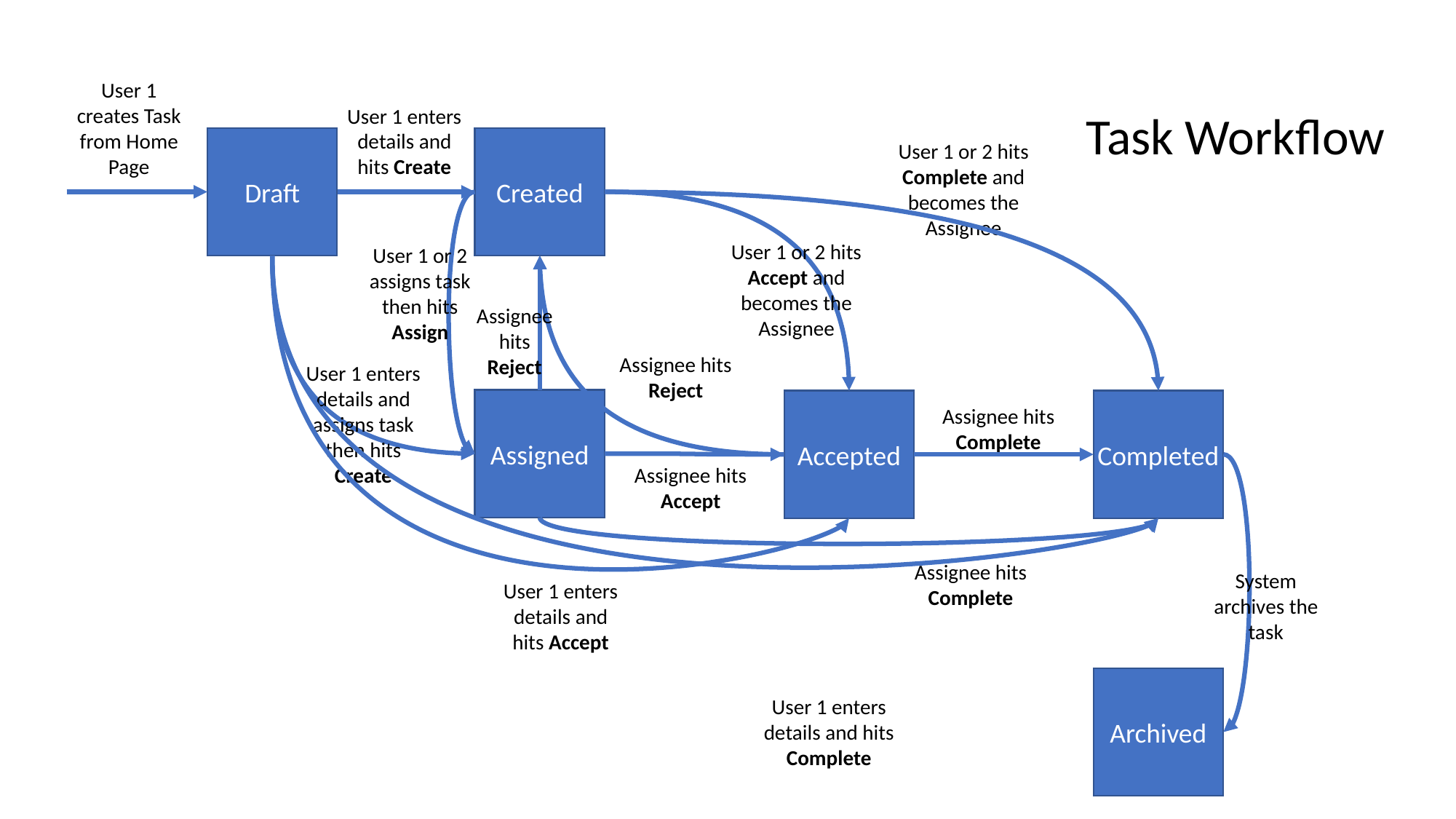

User 1 creates Task from Home Page
# Task Workflow
User 1 enters details and hits Create
Created
Draft
User 1 or 2 hits Complete and becomes the Assignee
User 1 or 2 hits Accept and becomes the Assignee
User 1 or 2 assigns task then hits Assign
Assignee hits Reject
Assignee hits Reject
User 1 enters details and assigns task then hits Create
Assigned
Accepted
Completed
Assignee hits Complete
Assignee hits Accept
Assignee hits Complete
System archives the task
User 1 enters details and hits Accept
Archived
User 1 enters details and hits Complete